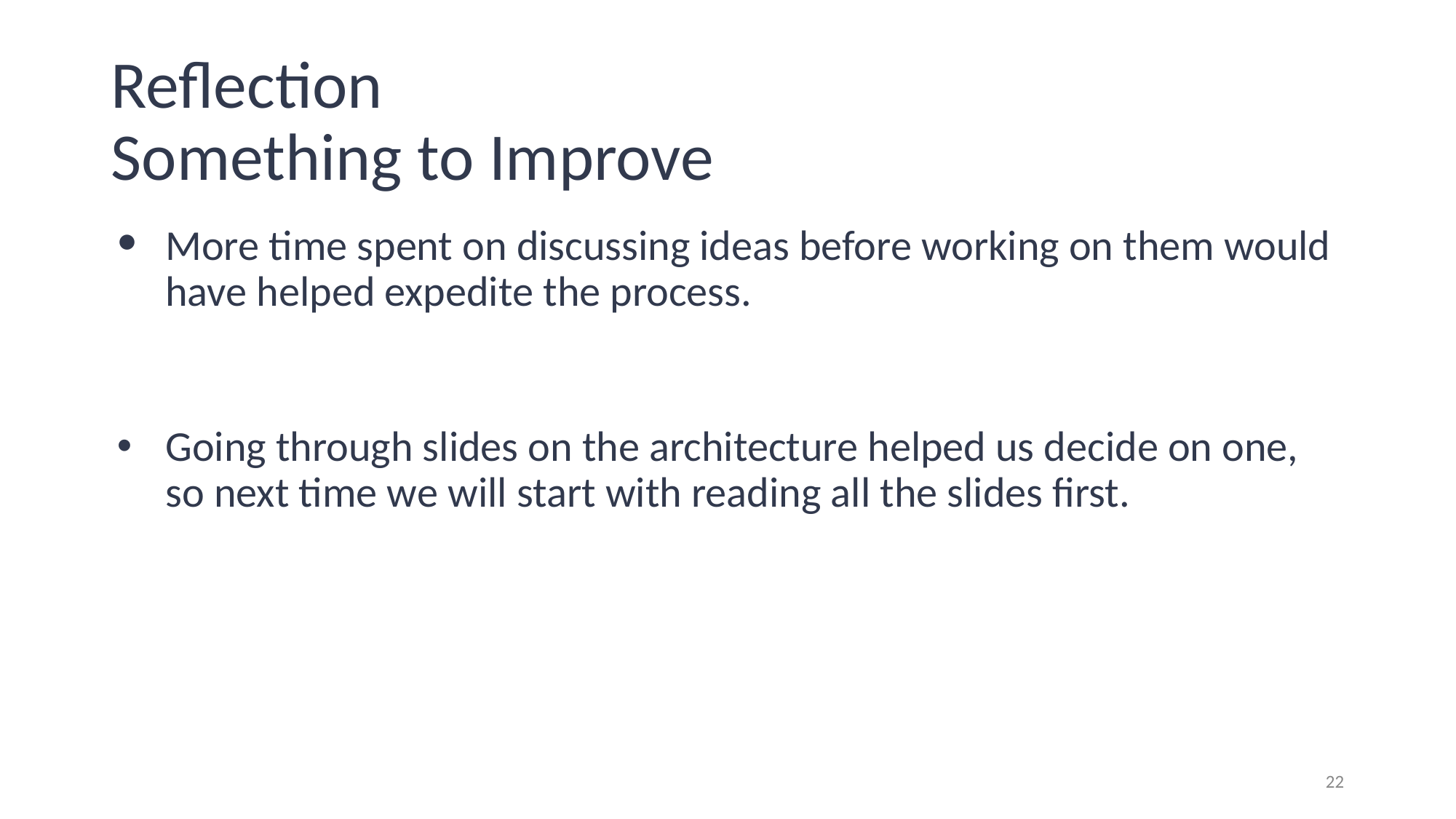

# Reflection Something to Improve
More time spent on discussing ideas before working on them would have helped expedite the process.

Going through slides on the architecture helped us decide on one, so next time we will start with reading all the slides first.

22